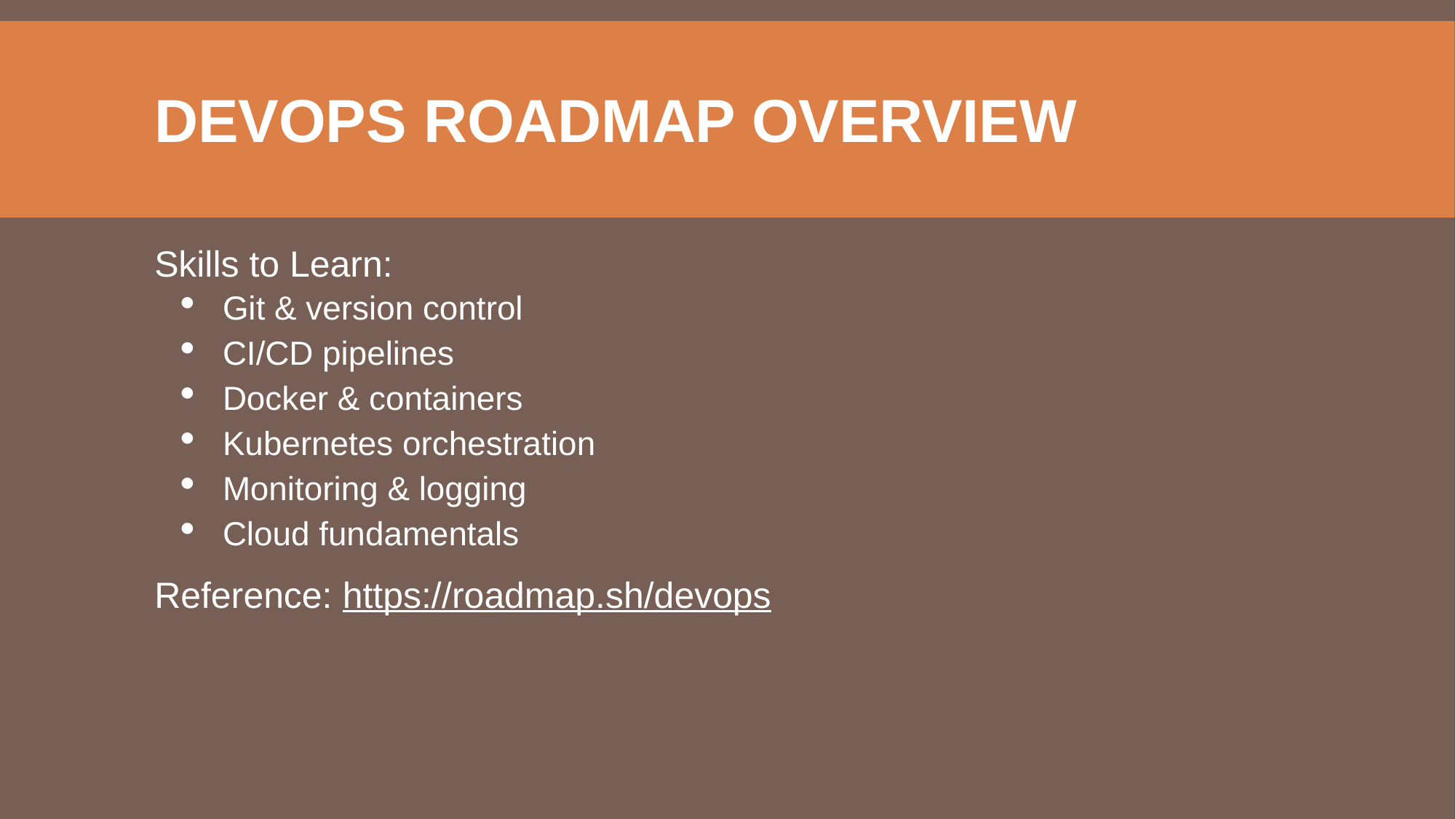

# DevOps Roadmap Overview
Skills to Learn:
Git & version control
CI/CD pipelines
Docker & containers
Kubernetes orchestration
Monitoring & logging
Cloud fundamentals
Reference: https://roadmap.sh/devops